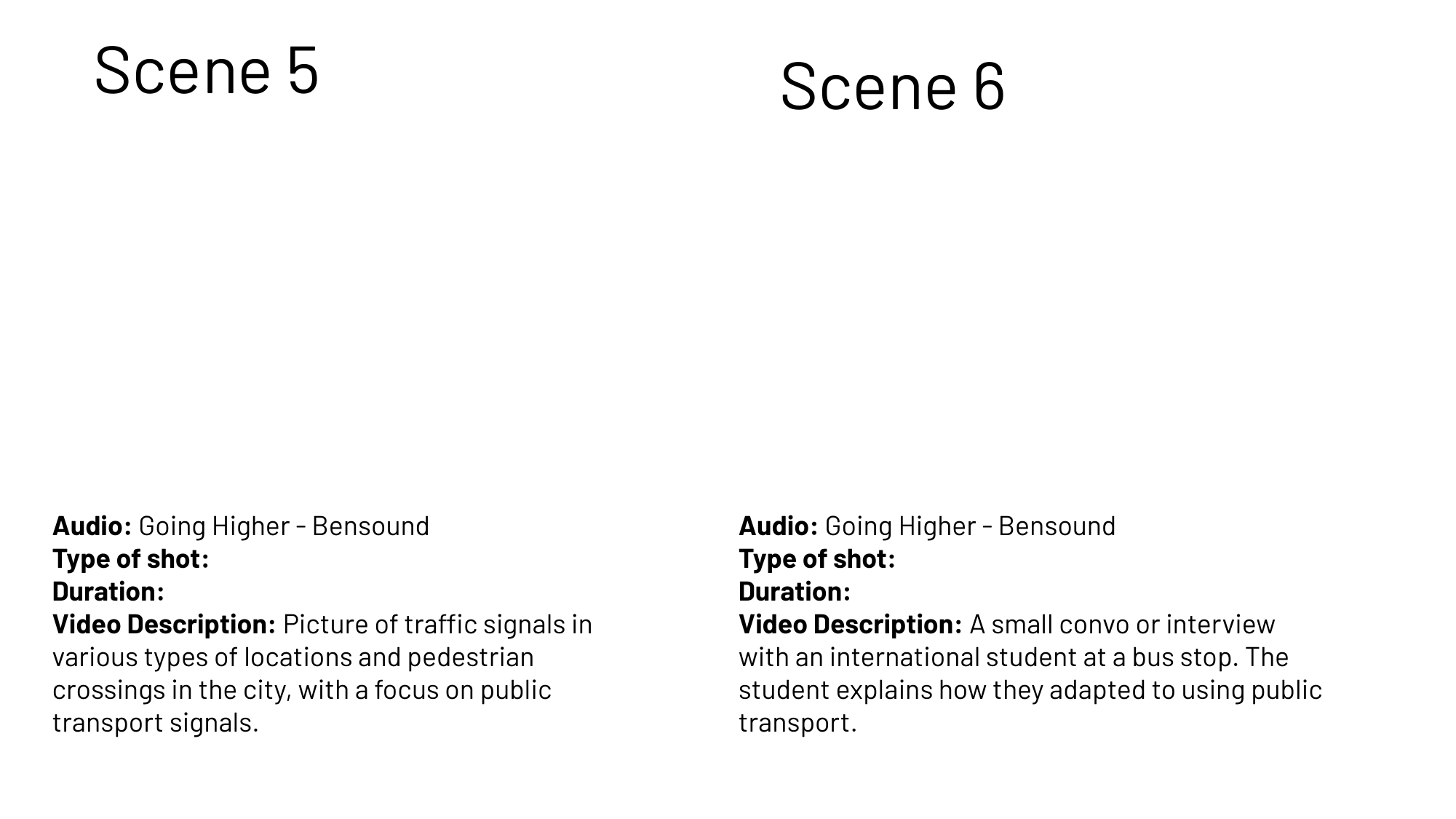

# Scene 5
Scene 6
Audio: Going Higher - Bensound
Type of shot:
Duration:
Video Description: Picture of traffic signals in various types of locations and pedestrian crossings in the city, with a focus on public transport signals.
Audio: Going Higher - Bensound
Type of shot:
Duration:
Video Description: A small convo or interview with an international student at a bus stop. The student explains how they adapted to using public transport.